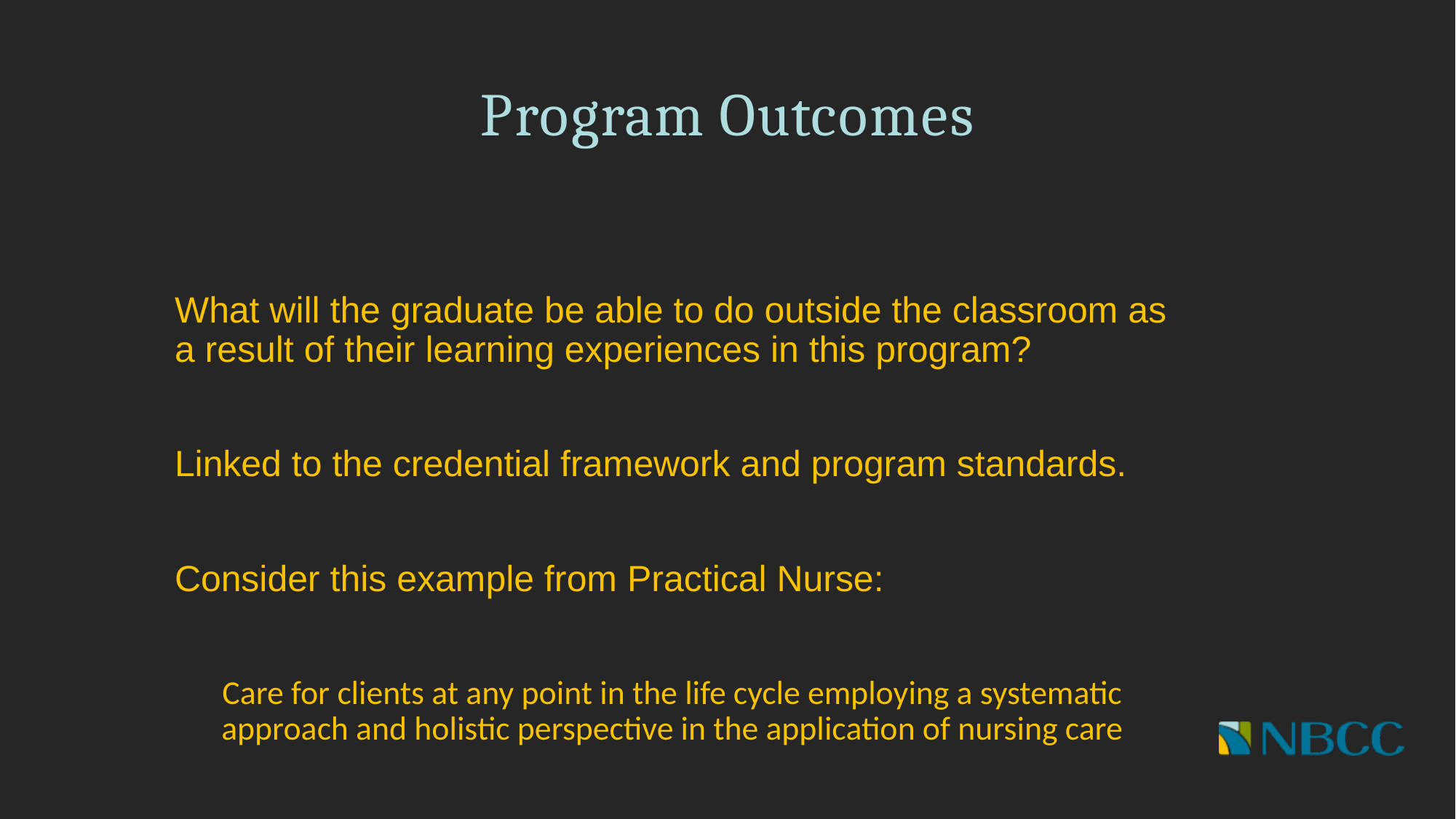

# Program Outcomes

What will the graduate be able to do outside the classroom as a result of their learning experiences in this program?

Linked to the credential framework and program standards.

Consider this example from Practical Nurse:

Care for clients at any point in the life cycle employing a systematic approach and holistic perspective in the application of nursing care